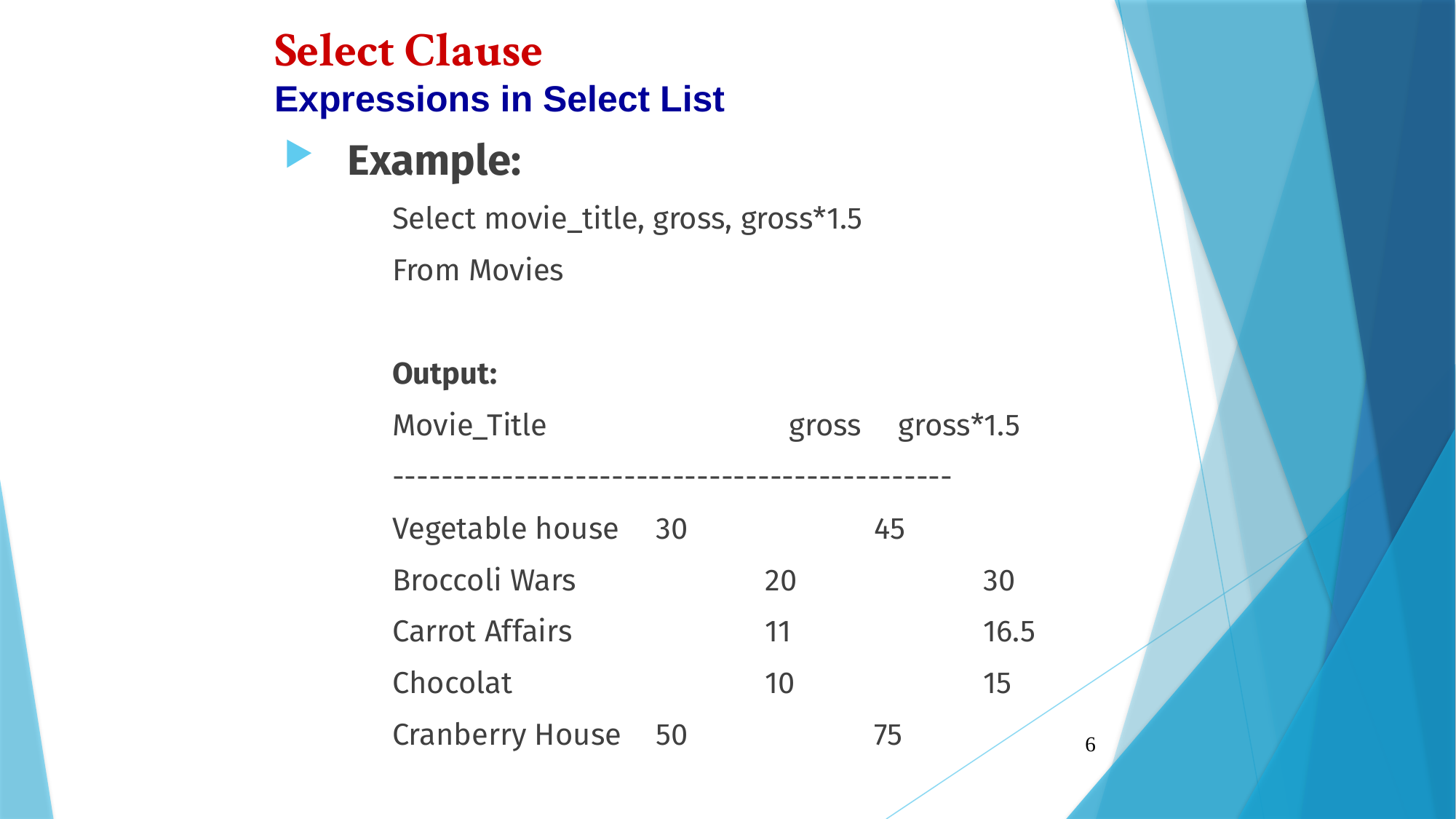

Select Clause
Expressions in Select List
Example:
Select movie_title, gross, gross*1.5
From Movies

Output:
Movie_Title		   gross	   gross*1.5
----------------------------------------------
Vegetable house	30		45
Broccoli Wars		20		30
Carrot Affairs		11		16.5
Chocolat			10		15
Cranberry House	50		75
6